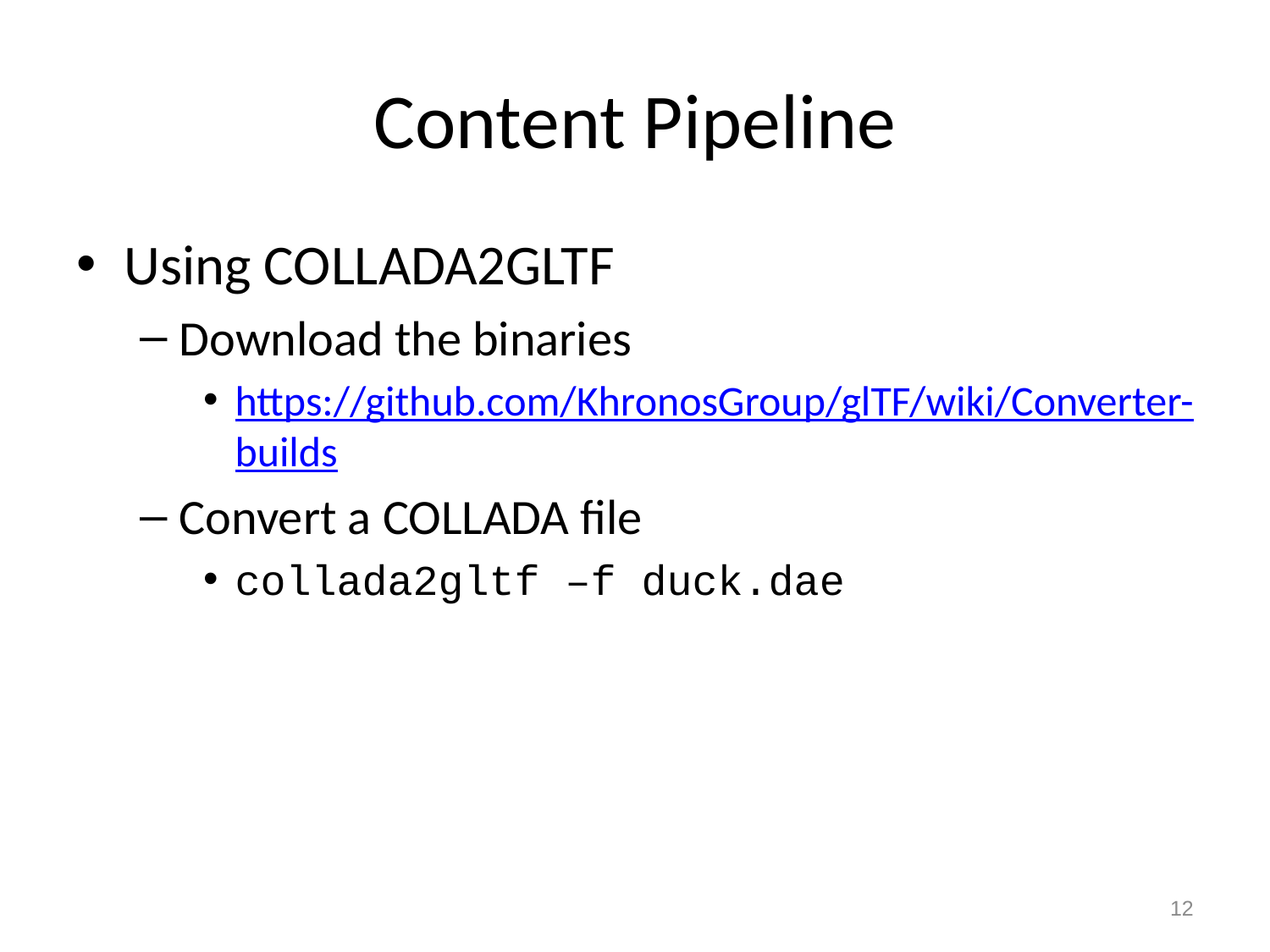

# Content Pipeline
Using COLLADA2GLTF
Download the binaries
https://github.com/KhronosGroup/glTF/wiki/Converter-builds
Convert a COLLADA file
collada2gltf –f duck.dae
12